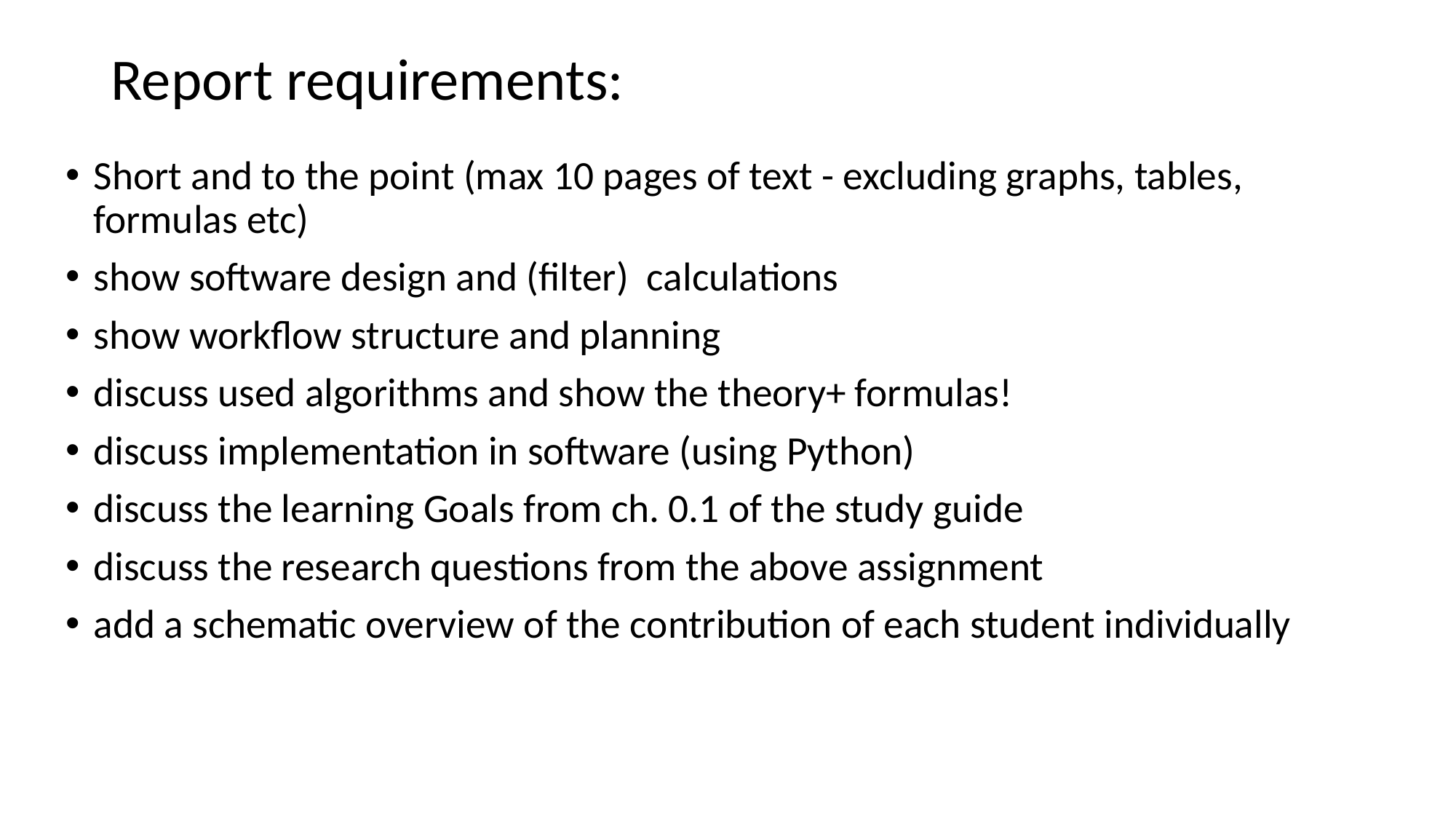

# Report requirements:
Short and to the point (max 10 pages of text - excluding graphs, tables, formulas etc)
show software design and (filter)  calculations
show workflow structure and planning
discuss used algorithms and show the theory+ formulas!
discuss implementation in software (using Python)
discuss the learning Goals from ch. 0.1 of the study guide
discuss the research questions from the above assignment
add a schematic overview of the contribution of each student individually